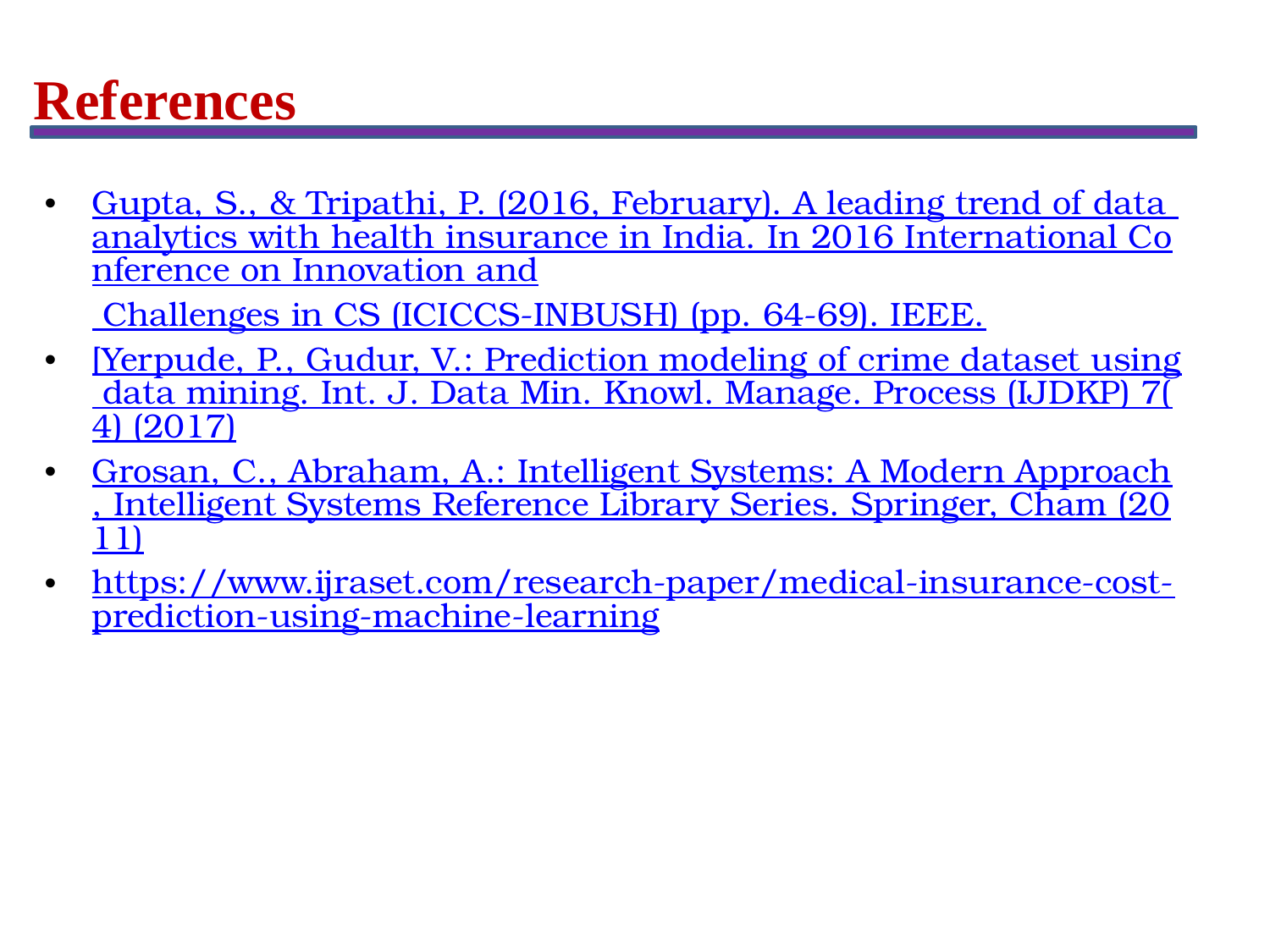

References

Gupta, S., & Tripathi, P. (2016, February). A leading trend of data analytics with health insurance in India. In 2016 International Conference on Innovation and Challenges in CS (ICICCS-INBUSH) (pp. 64-69). IEEE.
[Yerpude, P., Gudur, V.: Prediction modeling of crime dataset using data mining. Int. J. Data Min. Knowl. Manage. Process (IJDKP) 7(4) (2017)
Grosan, C., Abraham, A.: Intelligent Systems: A Modern Approach, Intelligent Systems Reference Library Series. Springer, Cham (2011)
https://www.ijraset.com/research-paper/medical-insurance-cost-prediction-using-machine-learning